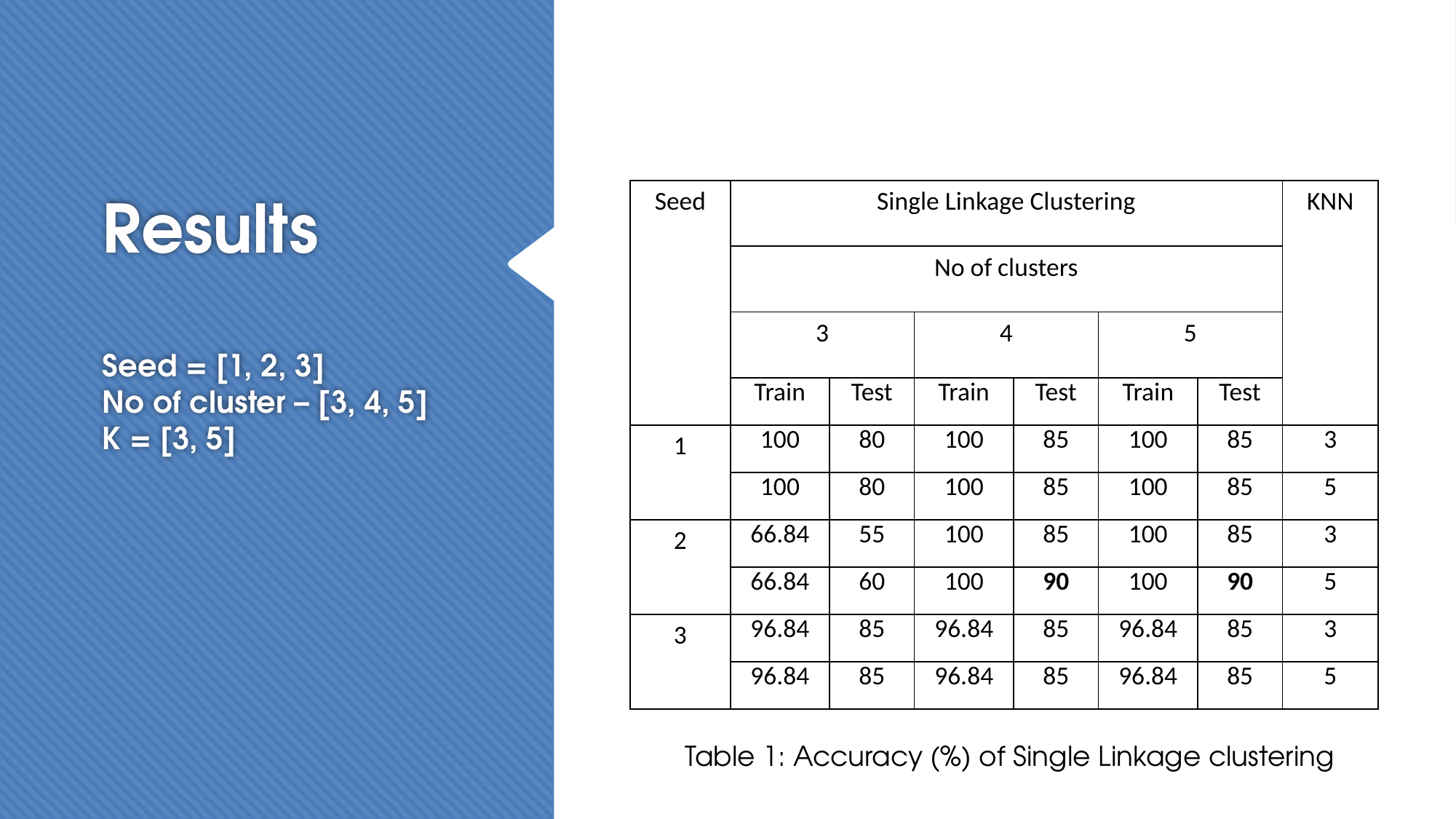

# Results Seed = [1, 2, 3] No of cluster – [3, 4, 5] K = [3, 5]
| Seed | Single Linkage Clustering |  |  |  |  |  | KNN |
| --- | --- | --- | --- | --- | --- | --- | --- |
|  | No of clusters |  |  |  |  |  |  |
|  | 3 |  | 4 |  | 5 |  |  |
|  | Train | Test | Train | Test | Train | Test |  |
| 1 | 100 | 80 | 100 | 85 | 100 | 85 | 3 |
|  | 100 | 80 | 100 | 85 | 100 | 85 | 5 |
| 2 | 66.84 | 55 | 100 | 85 | 100 | 85 | 3 |
|  | 66.84 | 60 | 100 | 90 | 100 | 90 | 5 |
| 3 | 96.84 | 85 | 96.84 | 85 | 96.84 | 85 | 3 |
|  | 96.84 | 85 | 96.84 | 85 | 96.84 | 85 | 5 |
Table 1: Accuracy (%) of Single Linkage clustering